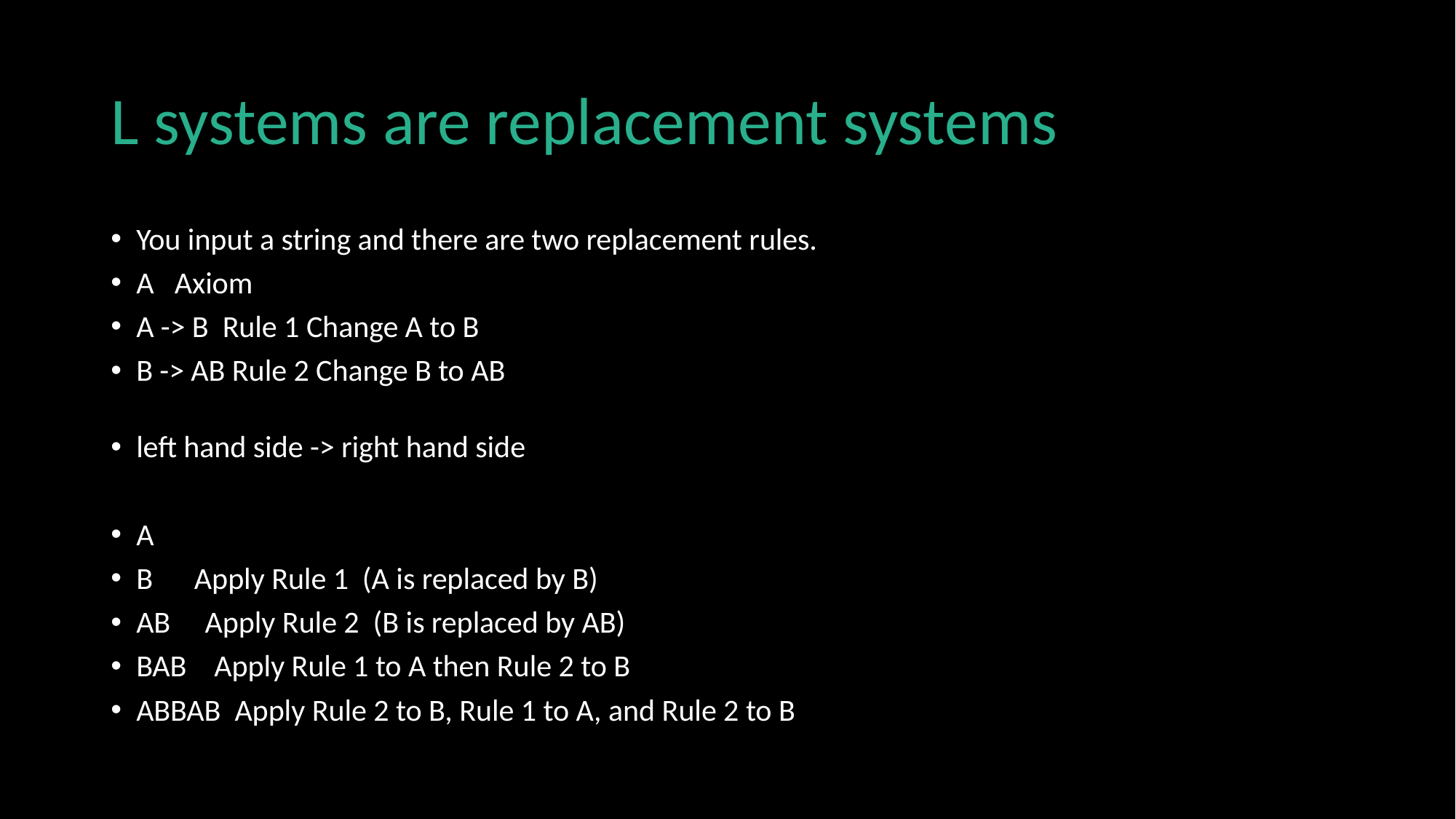

# L systems are replacement systems
You input a string and there are two replacement rules.
A   Axiom
A -> B  Rule 1 Change A to B
B -> AB Rule 2 Change B to AB
left hand side -> right hand side

A
B      Apply Rule 1  (A is replaced by B)
AB     Apply Rule 2  (B is replaced by AB)
BAB    Apply Rule 1 to A then Rule 2 to B
ABBAB  Apply Rule 2 to B, Rule 1 to A, and Rule 2 to B